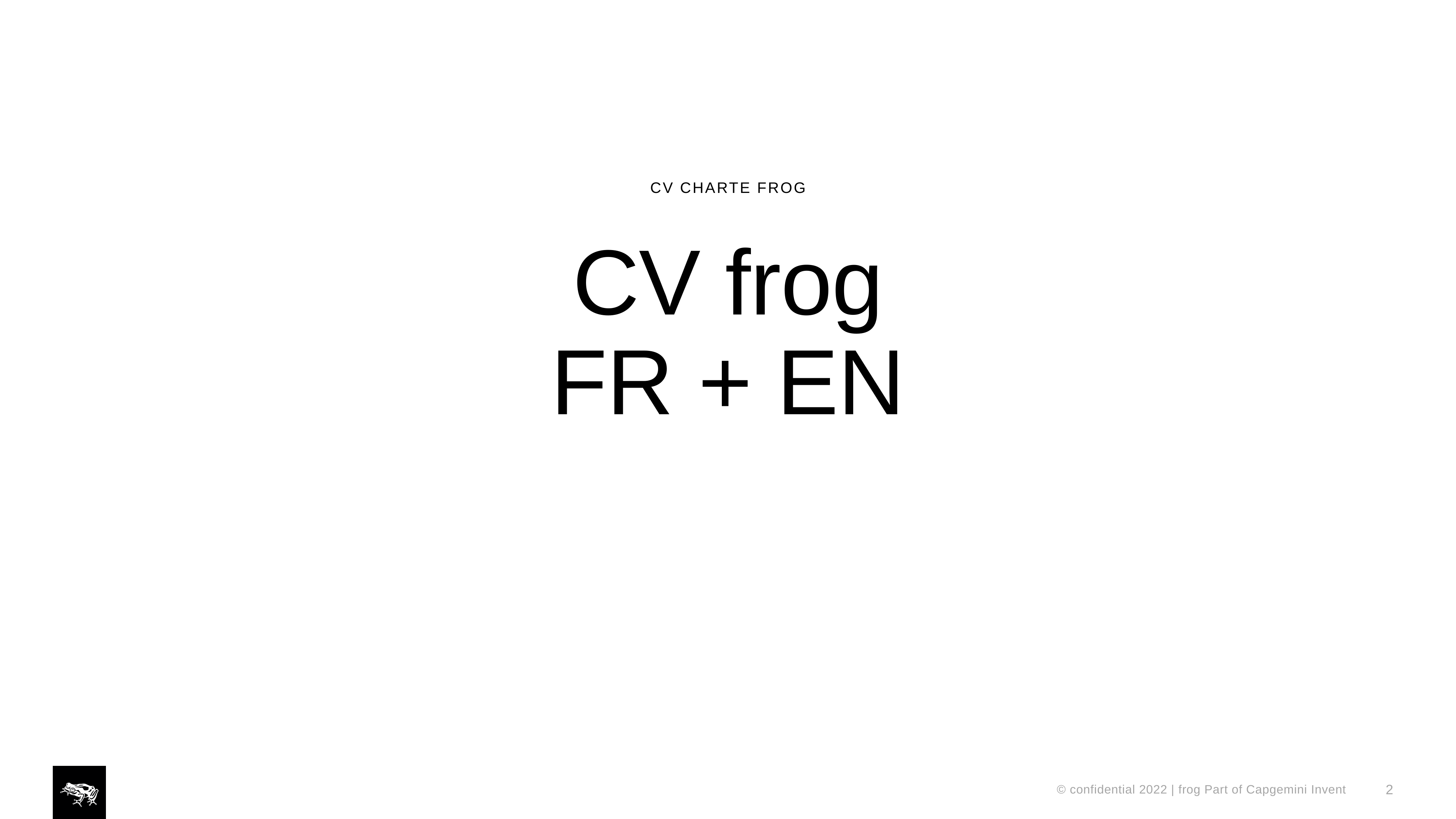

CV charte frog
# CV frog FR + EN
© confidential 2022 | frog Part of Capgemini Invent
2